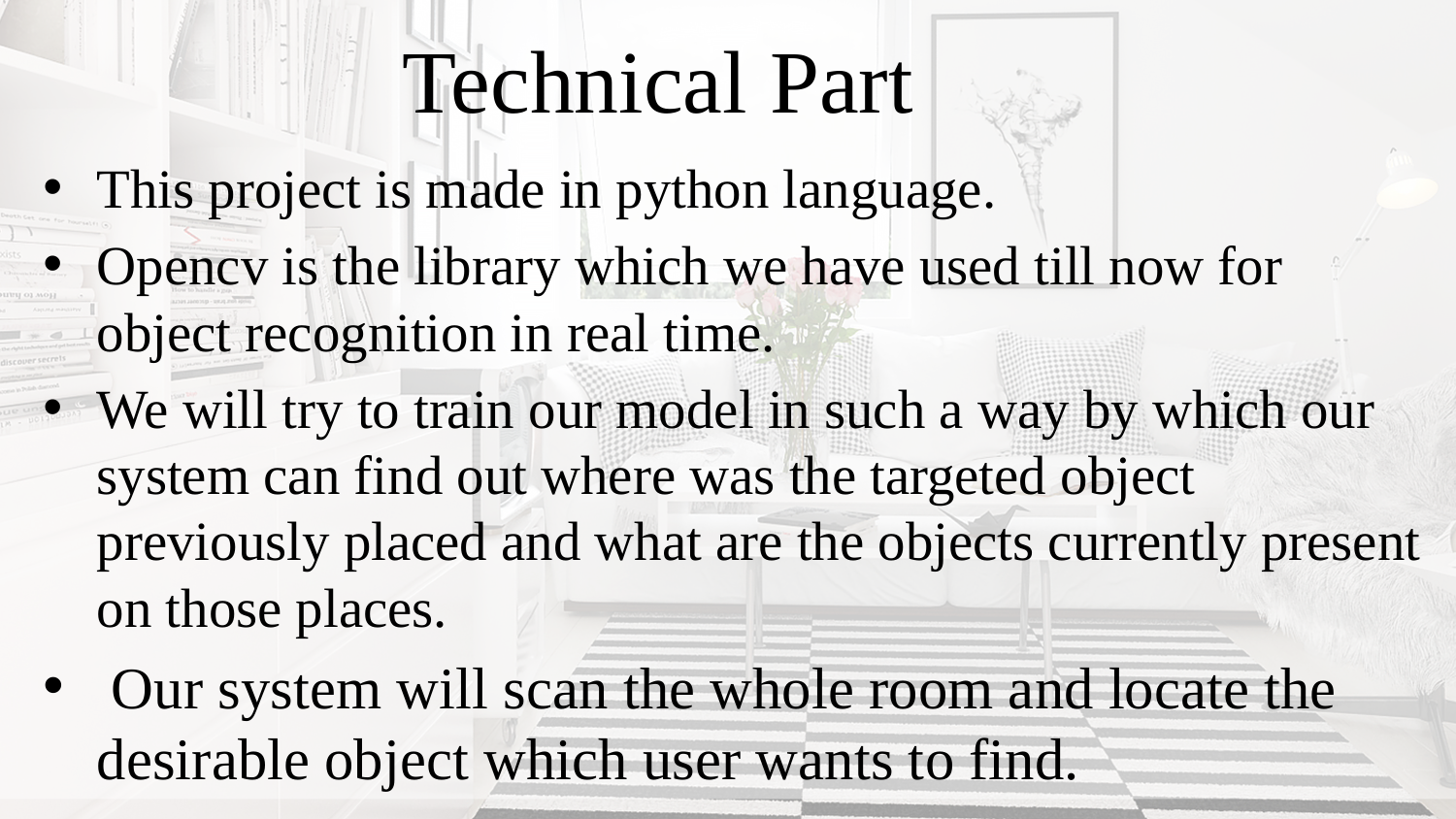

# Technical Part
This project is made in python language.
Opencv is the library which we have used till now for object recognition in real time.
We will try to train our model in such a way by which our system can find out where was the targeted object previously placed and what are the objects currently present on those places.
 Our system will scan the whole room and locate the desirable object which user wants to find.